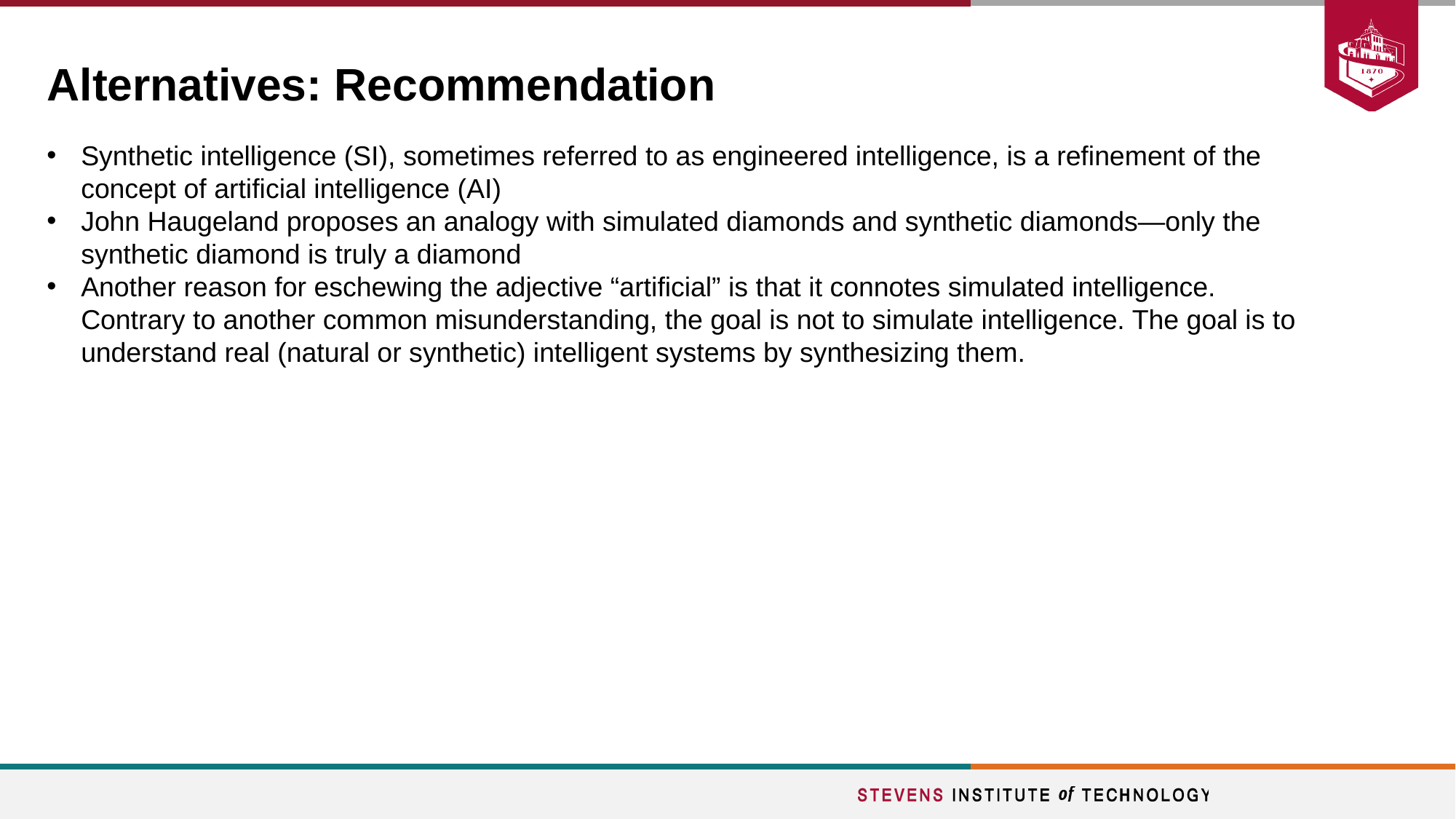

# Alternatives: Recommendation
Synthetic intelligence (SI), sometimes referred to as engineered intelligence, is a refinement of the concept of artificial intelligence (AI)
John Haugeland proposes an analogy with simulated diamonds and synthetic diamonds—only the synthetic diamond is truly a diamond
Another reason for eschewing the adjective “artificial” is that it connotes simulated intelligence. Contrary to another common misunderstanding, the goal is not to simulate intelligence. The goal is to understand real (natural or synthetic) intelligent systems by synthesizing them.